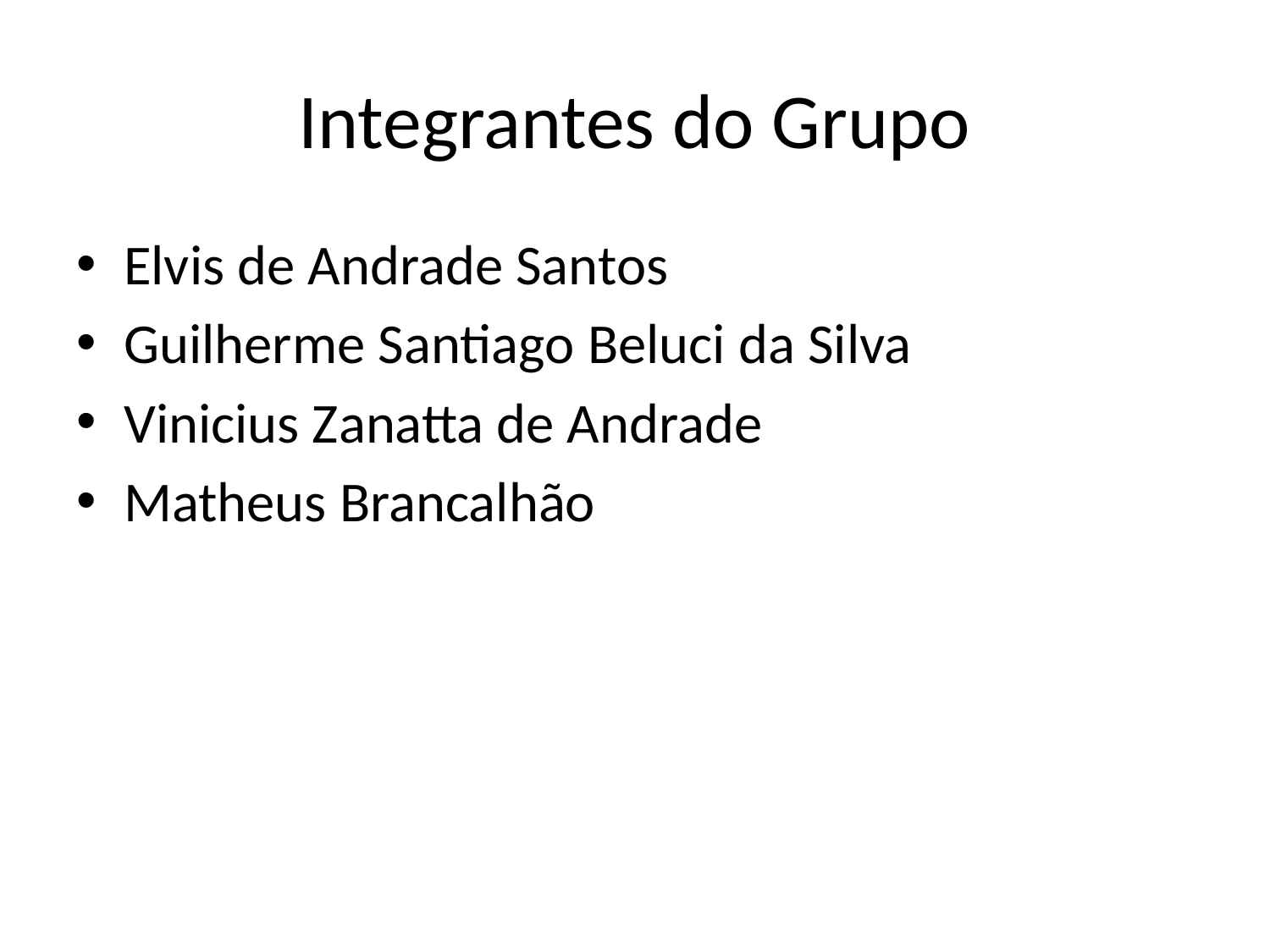

# Integrantes do Grupo
Elvis de Andrade Santos
Guilherme Santiago Beluci da Silva
Vinicius Zanatta de Andrade
Matheus Brancalhão